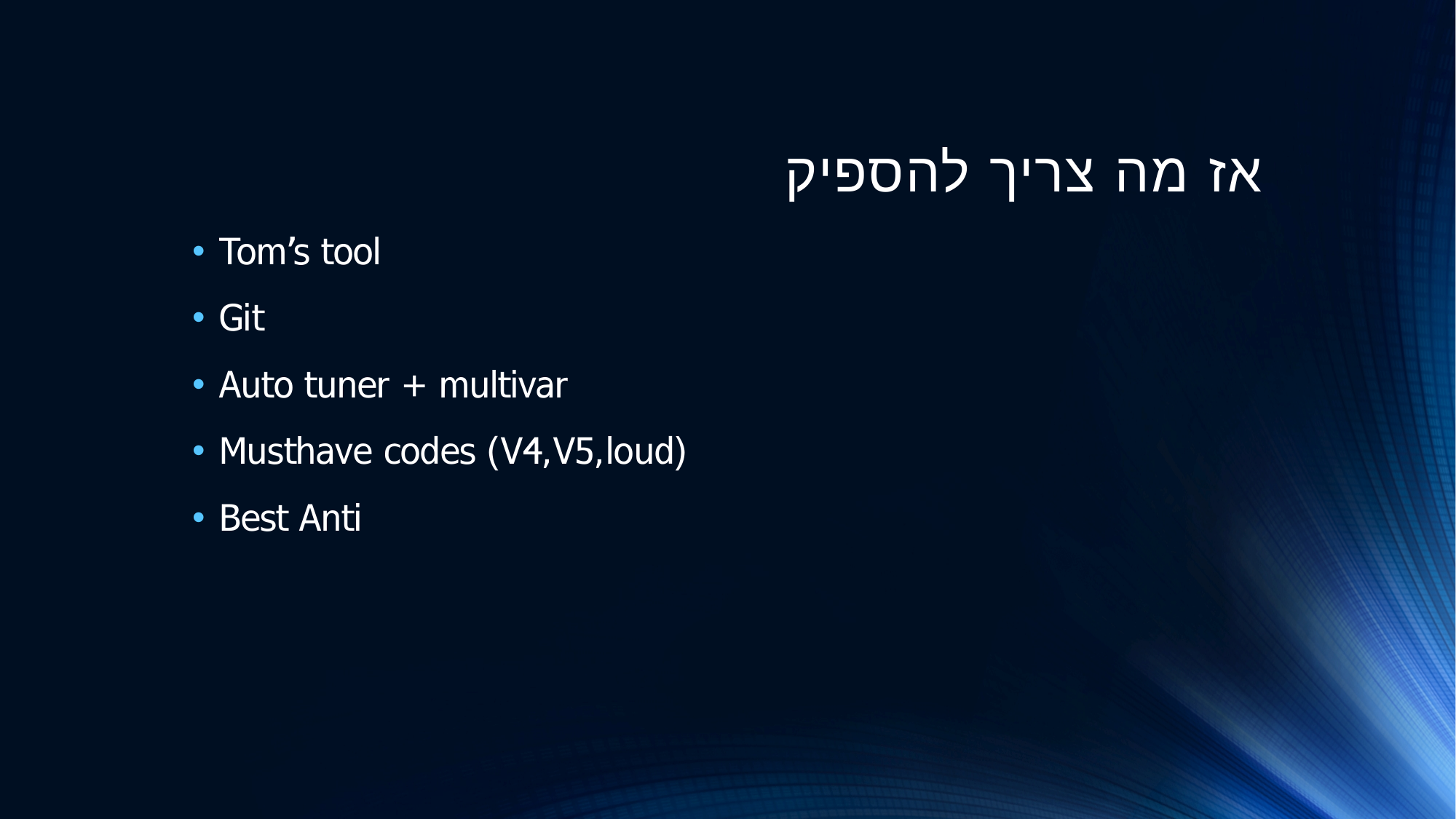

# אז מה צריך להספיק
Tom’s tool
Git
Auto tuner + multivar
Musthave codes (V4,V5,loud)
Best Anti